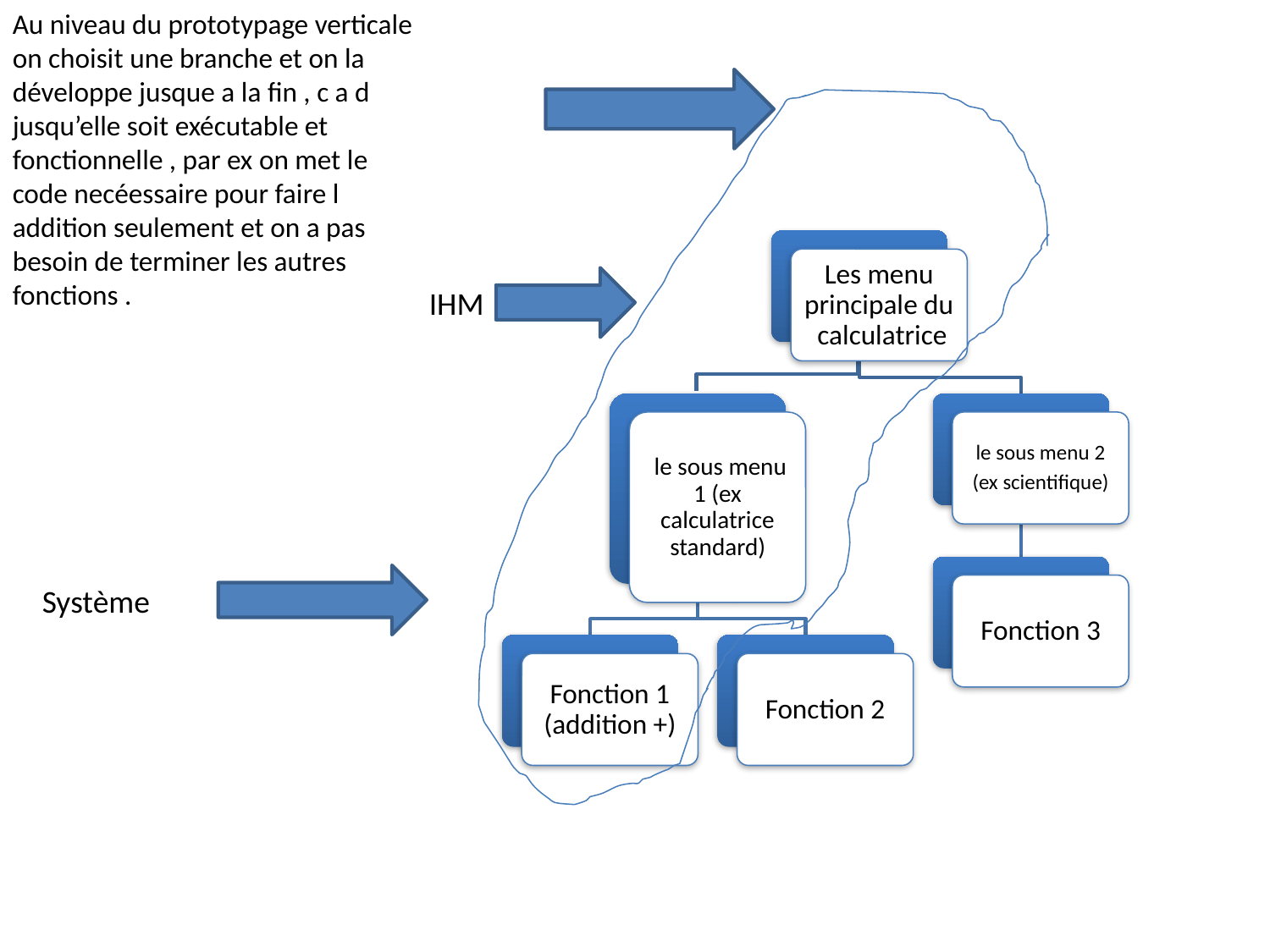

Au niveau du prototypage verticale  on choisit une branche et on la développe jusque a la fin , c a d jusqu’elle soit exécutable et fonctionnelle , par ex on met le code necéessaire pour faire l addition seulement et on a pas besoin de terminer les autres fonctions .

Les menu principale du  calculatrice

IHM

 le sous menu 1 (ex calculatrice standard)

le sous menu 2
(ex scientifique)

Système

Fonction 3

Fonction 1 (addition +)

Fonction 2